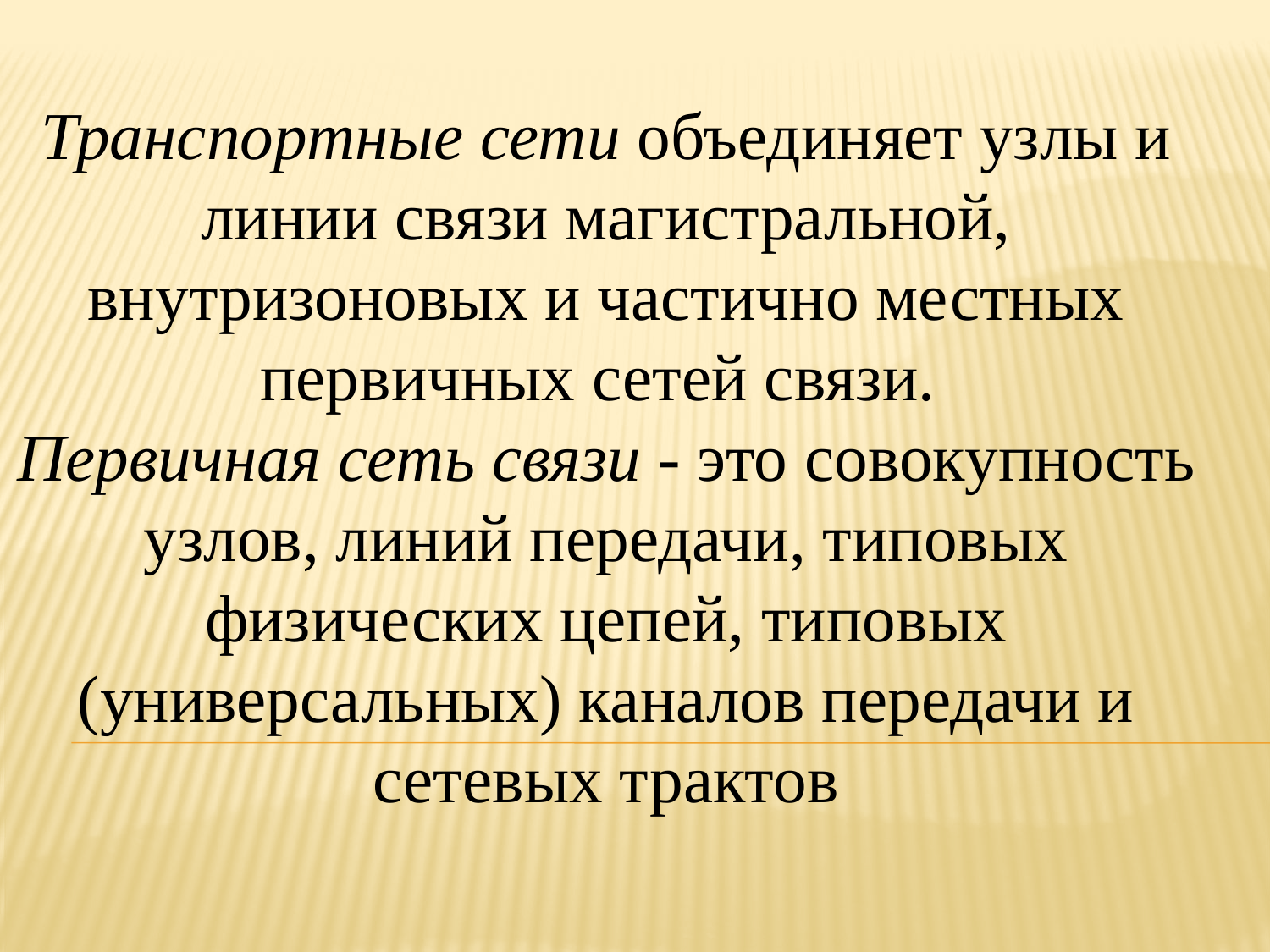

Транспортные сети объединяет узлы и линии связи магистральной, внутризоновых и частично местных первичных сетей связи.
Первичная сеть связи - это совокупность узлов, линий передачи, типовых физических цепей, типовых (универсальных) каналов передачи и сетевых трактов